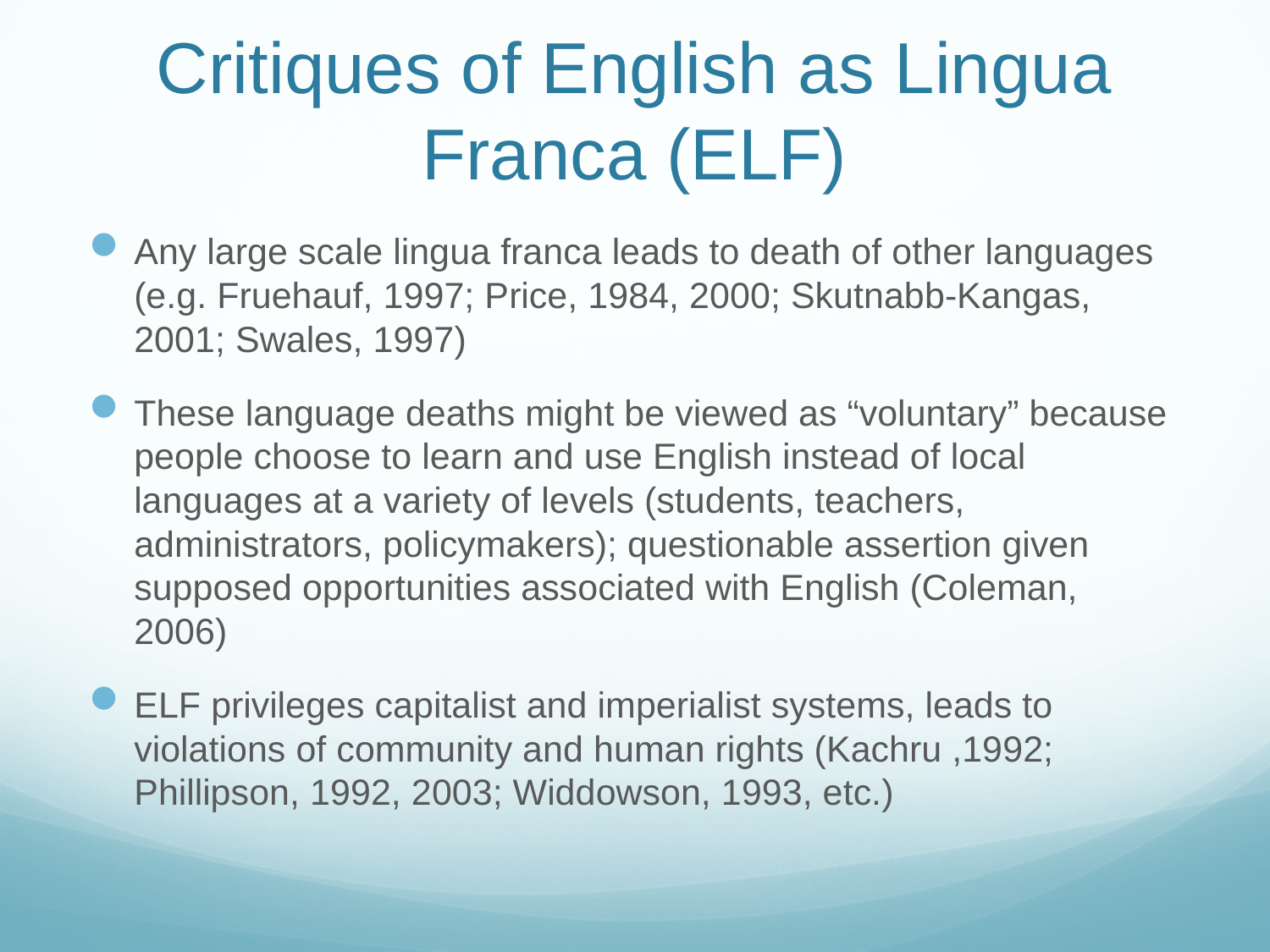

# Critiques of English as Lingua Franca (ELF)
Any large scale lingua franca leads to death of other languages (e.g. Fruehauf, 1997; Price, 1984, 2000; Skutnabb-Kangas, 2001; Swales, 1997)
These language deaths might be viewed as “voluntary” because people choose to learn and use English instead of local languages at a variety of levels (students, teachers, administrators, policymakers); questionable assertion given supposed opportunities associated with English (Coleman, 2006)
ELF privileges capitalist and imperialist systems, leads to violations of community and human rights (Kachru ,1992; Phillipson, 1992, 2003; Widdowson, 1993, etc.)